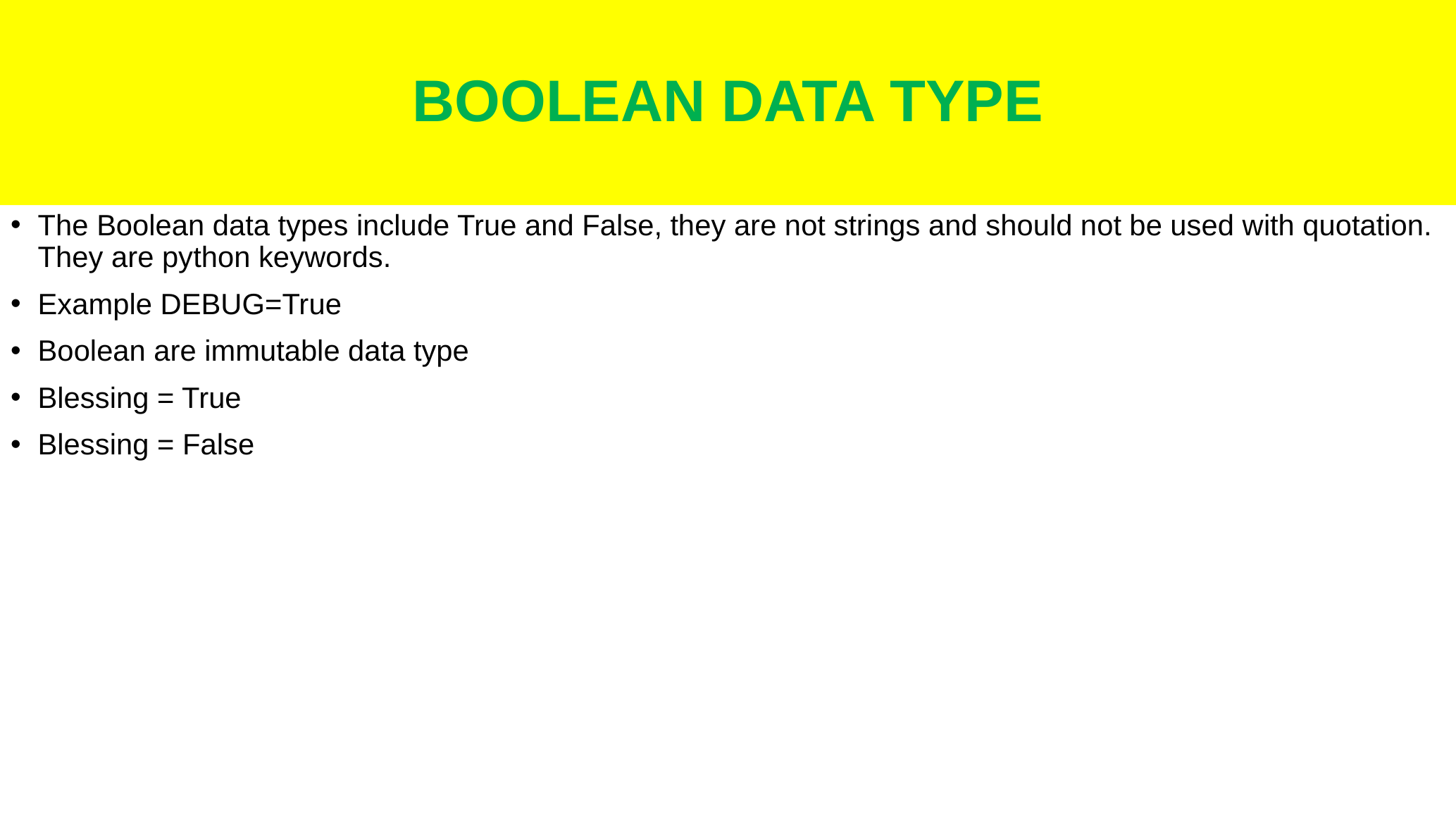

# BOOLEAN DATA TYPE
The Boolean data types include True and False, they are not strings and should not be used with quotation. They are python keywords.
Example DEBUG=True
Boolean are immutable data type
Blessing = True
Blessing = False